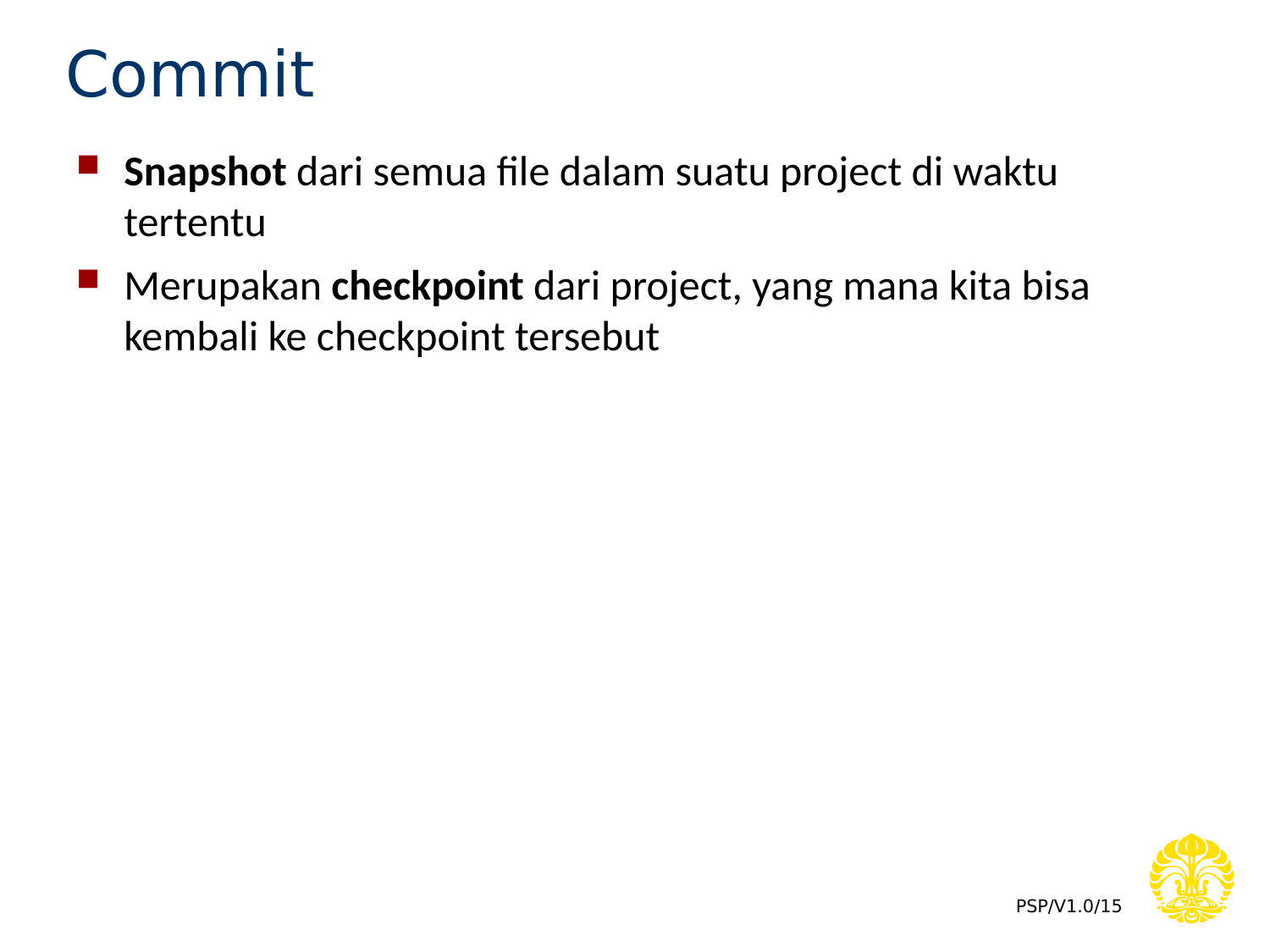

# Commit
Snapshot dari semua file dalam suatu project di waktu tertentu
Merupakan checkpoint dari project, yang mana kita bisa kembali ke checkpoint tersebut